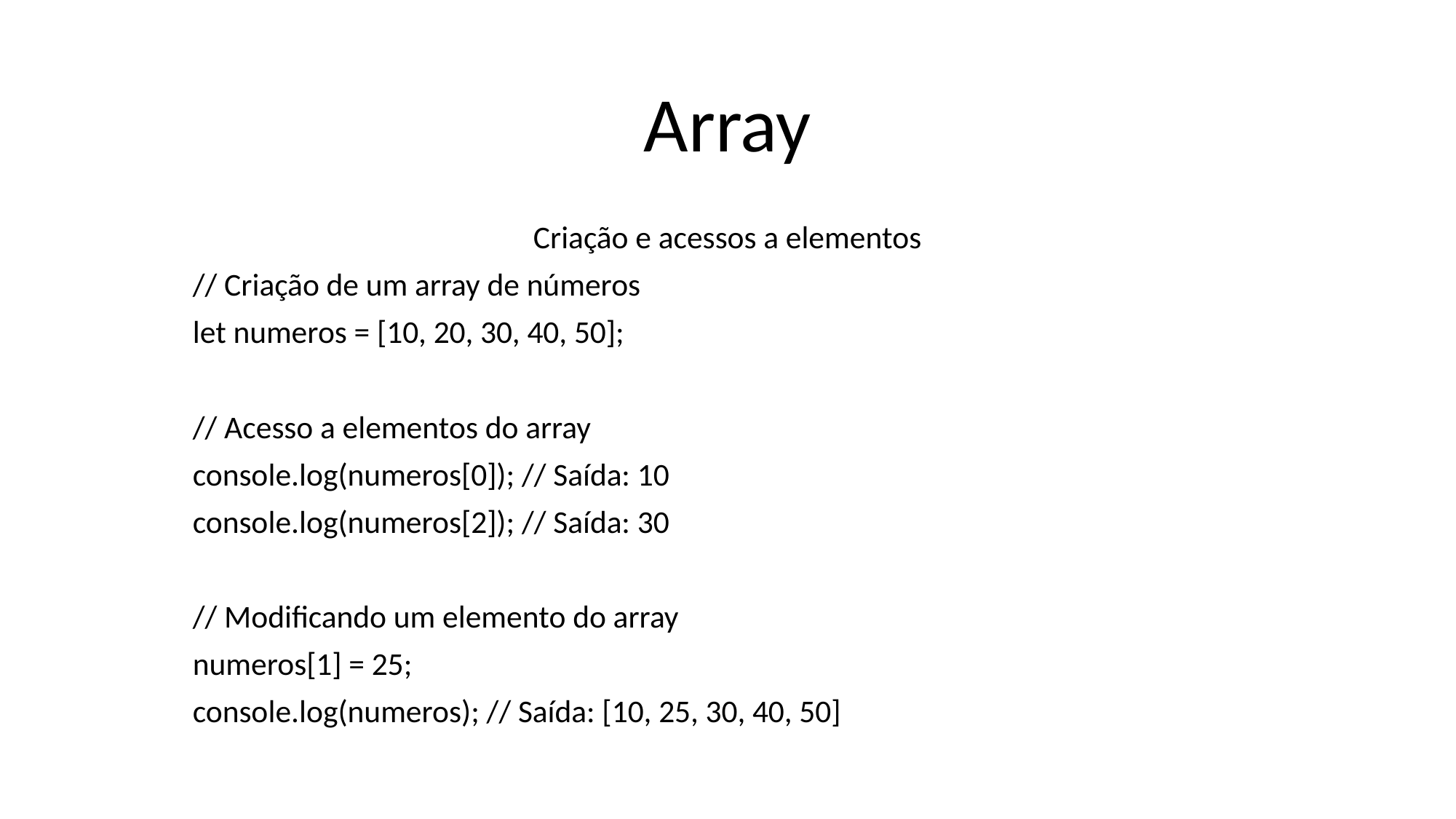

# Array
Criação e acessos a elementos
// Criação de um array de números
let numeros = [10, 20, 30, 40, 50];

// Acesso a elementos do array
console.log(numeros[0]); // Saída: 10
console.log(numeros[2]); // Saída: 30

// Modificando um elemento do array
numeros[1] = 25;
console.log(numeros); // Saída: [10, 25, 30, 40, 50]